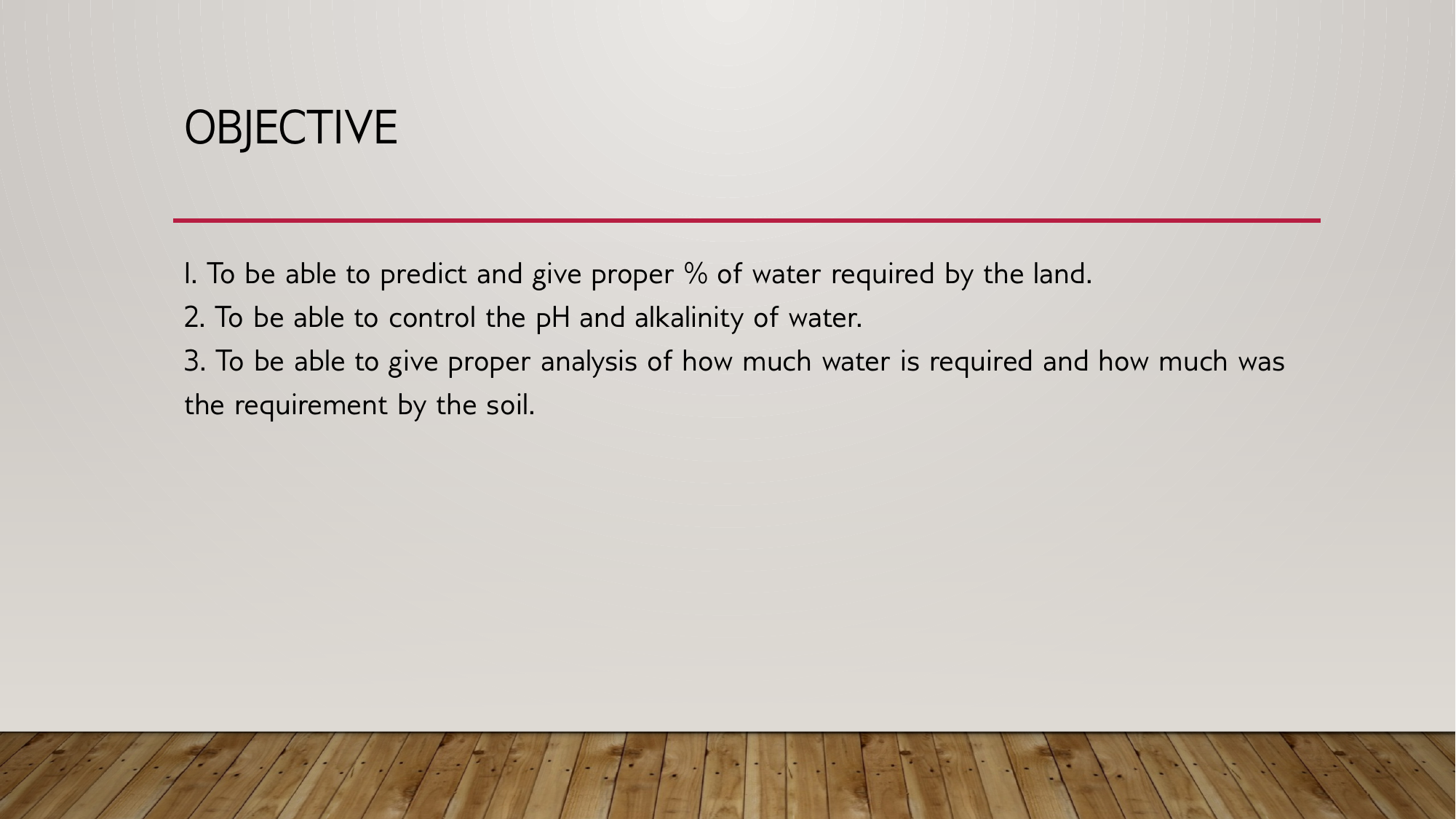

# OBJECTIVE
I. To be able to predict and give proper % of water required by the land.
2. To be able to control the pH and alkalinity of water.
3. To be able to give proper analysis of how much water is required and how much was the requirement by the soil.